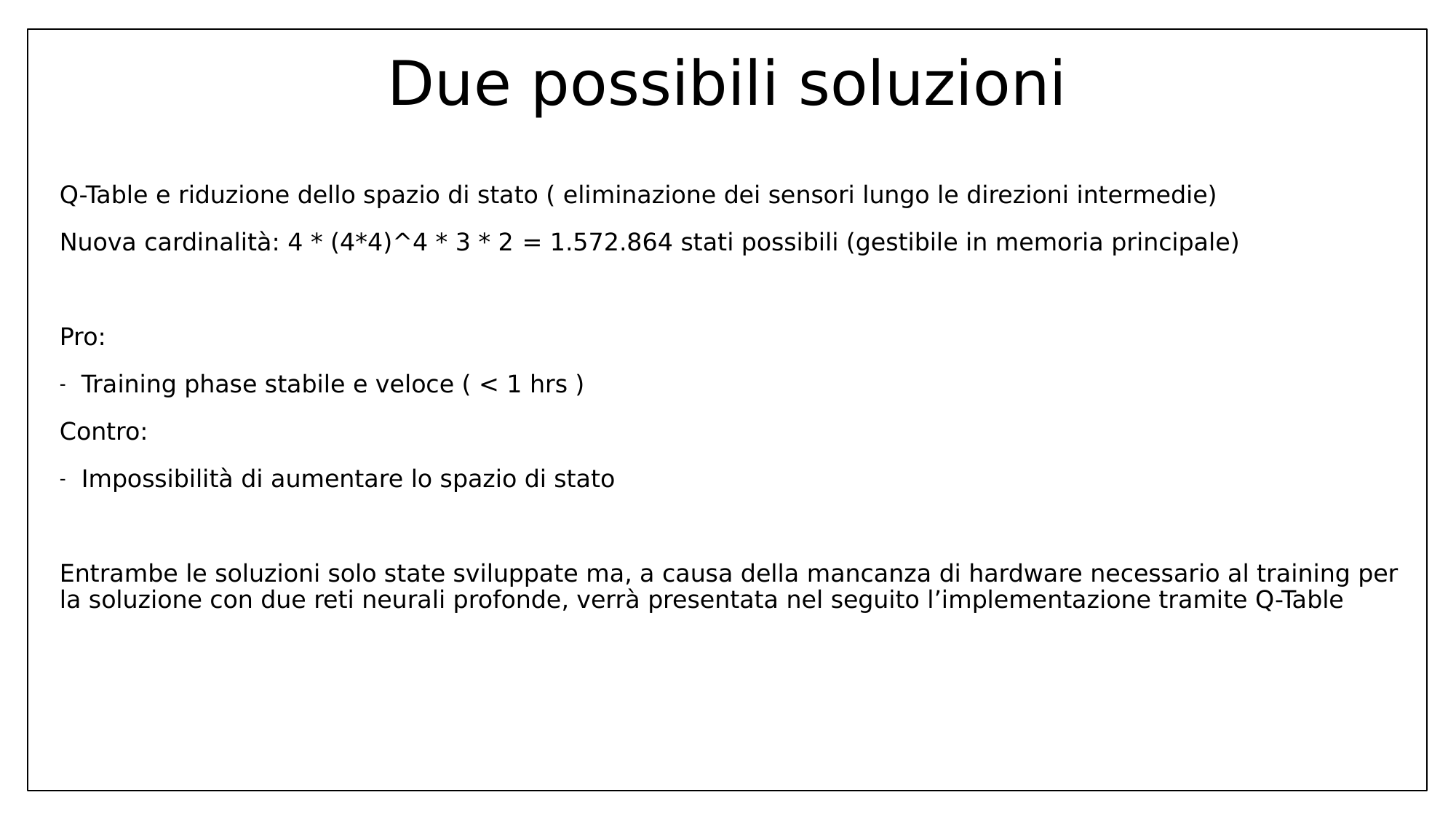

# Due possibili soluzioni
Q-Table e riduzione dello spazio di stato ( eliminazione dei sensori lungo le direzioni intermedie)
Nuova cardinalità: 4 * (4*4)^4 * 3 * 2 = 1.572.864 stati possibili (gestibile in memoria principale)

Pro:
Training phase stabile e veloce ( < 1 hrs )
Contro:
Impossibilità di aumentare lo spazio di stato

Entrambe le soluzioni solo state sviluppate ma, a causa della mancanza di hardware necessario al training per la soluzione con due reti neurali profonde, verrà presentata nel seguito l’implementazione tramite Q-Table